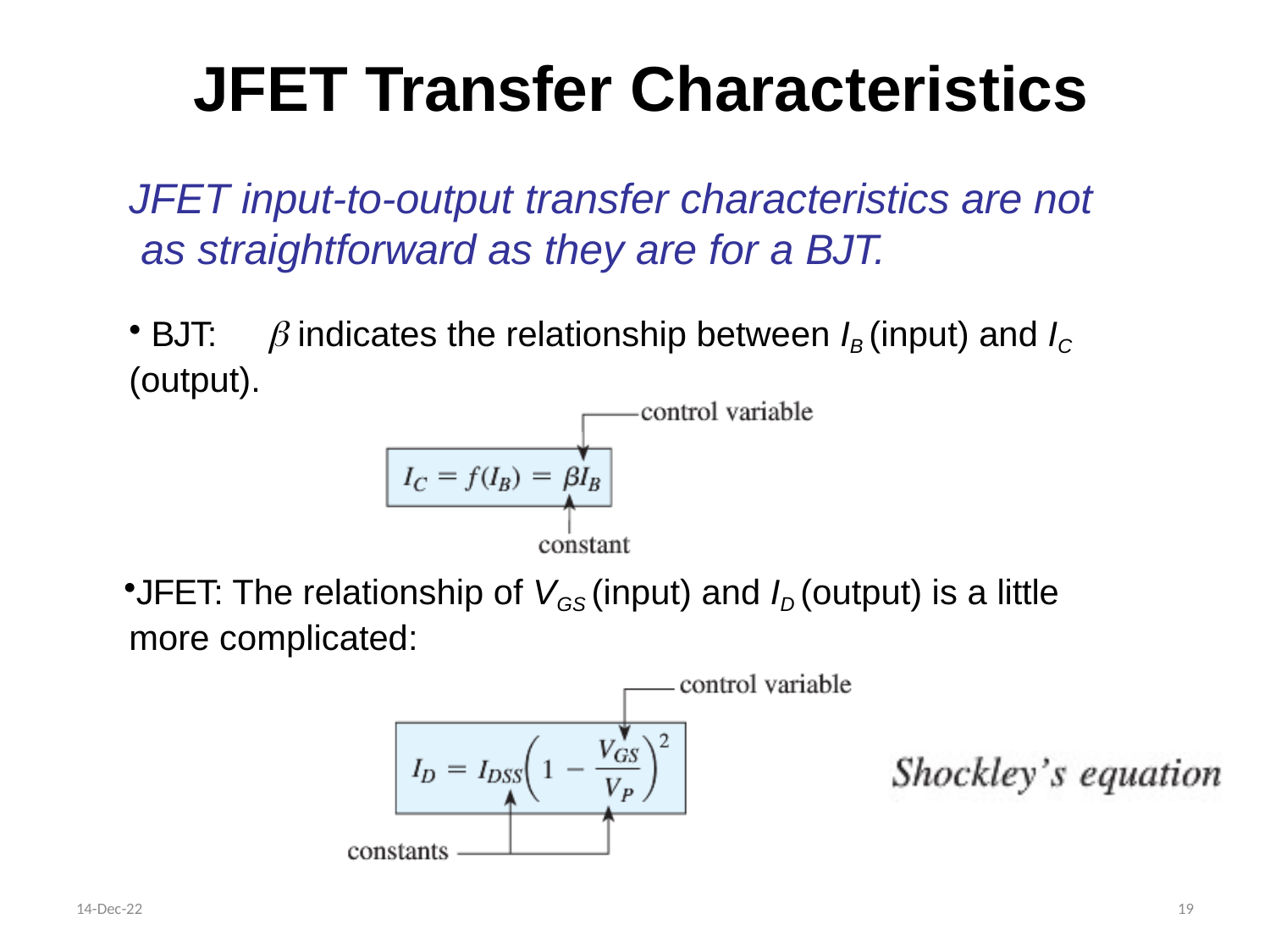

# JFET Transfer Characteristics
JFET input-to-output transfer characteristics are not  as straightforward as they are for a BJT.
BJT:	β indicates the relationship between IB (input) and IC
(output).

JFET: The relationship of VGS (input) and ID (output) is a little  more complicated:
14-Dec-22
19